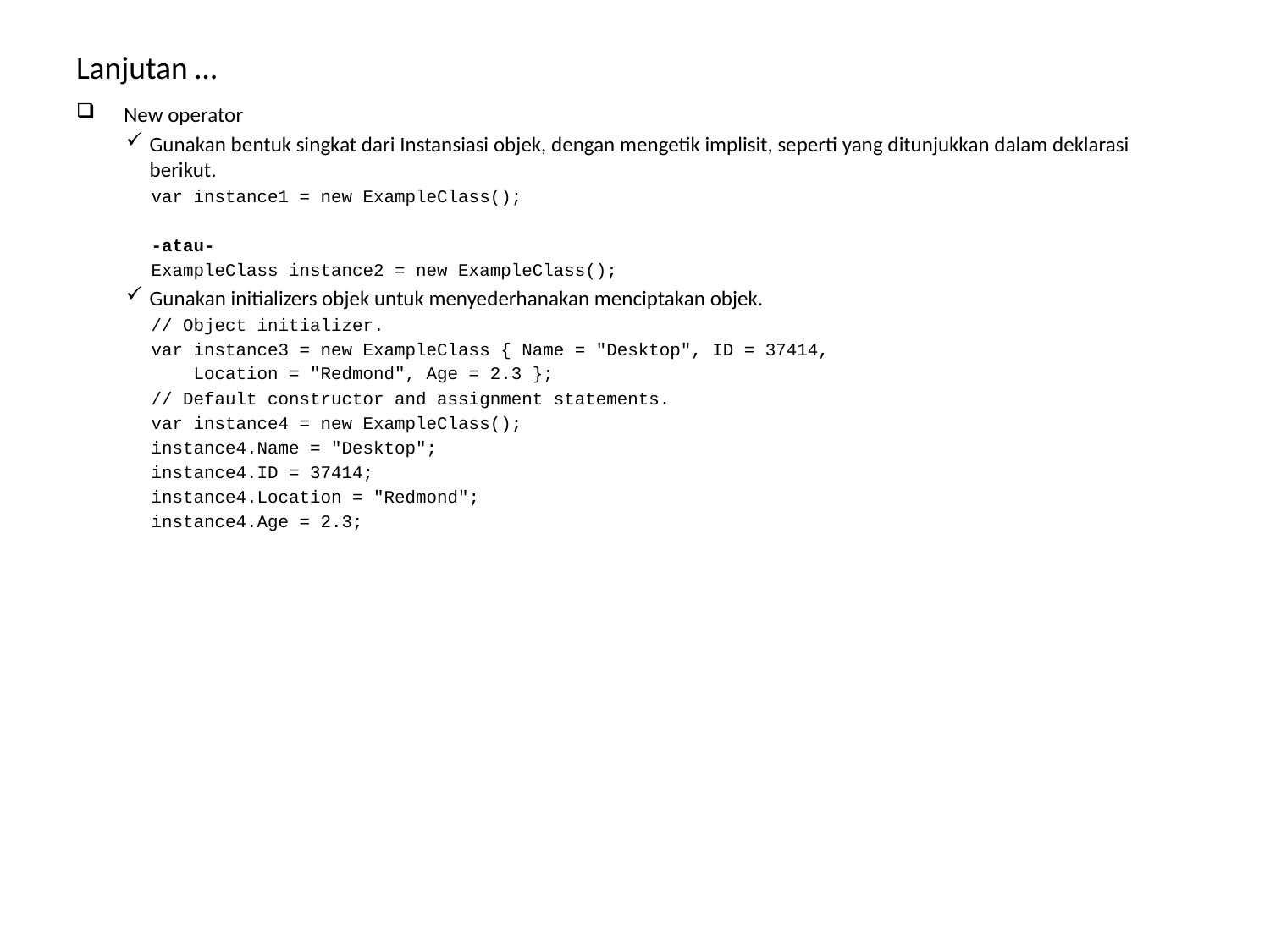

# Lanjutan …
New operator
Gunakan bentuk singkat dari Instansiasi objek, dengan mengetik implisit, seperti yang ditunjukkan dalam deklarasi berikut.
var instance1 = new ExampleClass();

-atau-
ExampleClass instance2 = new ExampleClass();
Gunakan initializers objek untuk menyederhanakan menciptakan objek.
// Object initializer.
var instance3 = new ExampleClass { Name = "Desktop", ID = 37414,
    Location = "Redmond", Age = 2.3 };
// Default constructor and assignment statements.
var instance4 = new ExampleClass();
instance4.Name = "Desktop";
instance4.ID = 37414;
instance4.Location = "Redmond";
instance4.Age = 2.3;